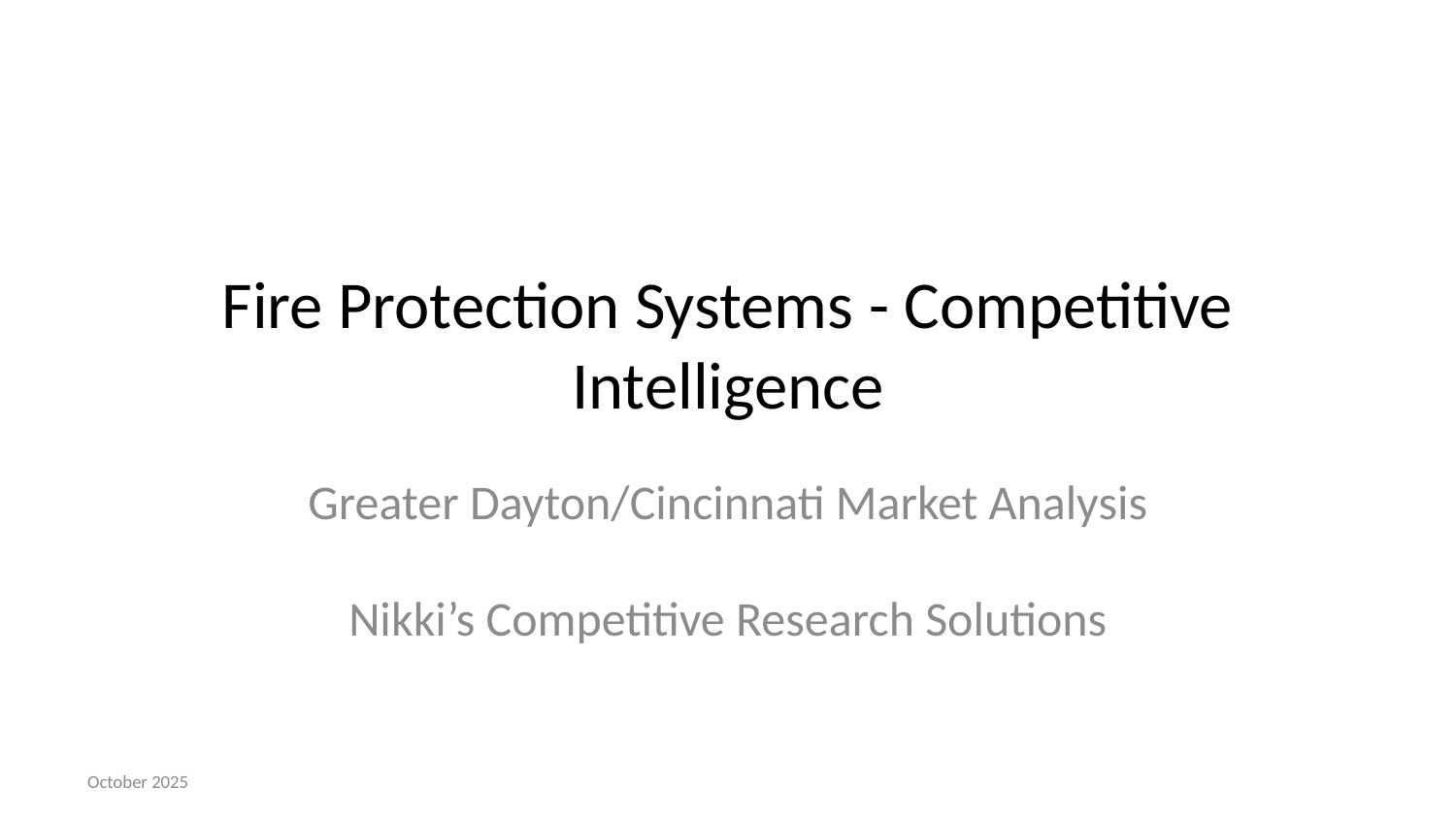

# Fire Protection Systems - Competitive Intelligence
Greater Dayton/Cincinnati Market Analysis
Nikki’s Competitive Research Solutions
October 2025